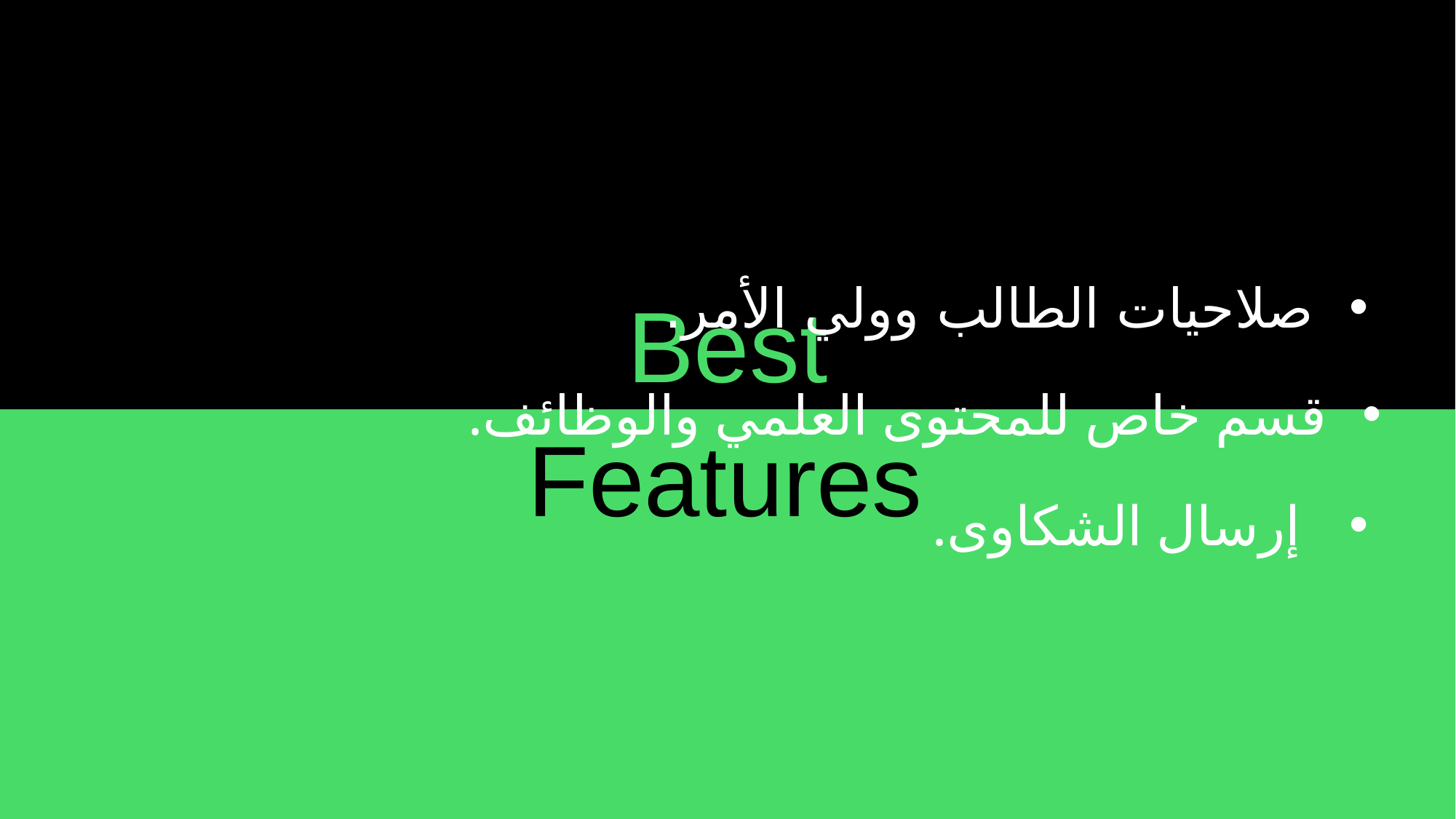

صلاحيات الطالب وولي الأمر.

إرسال الشكاوى.
Best
قسم خاص للمحتوى العلمي والوظائف.

Features